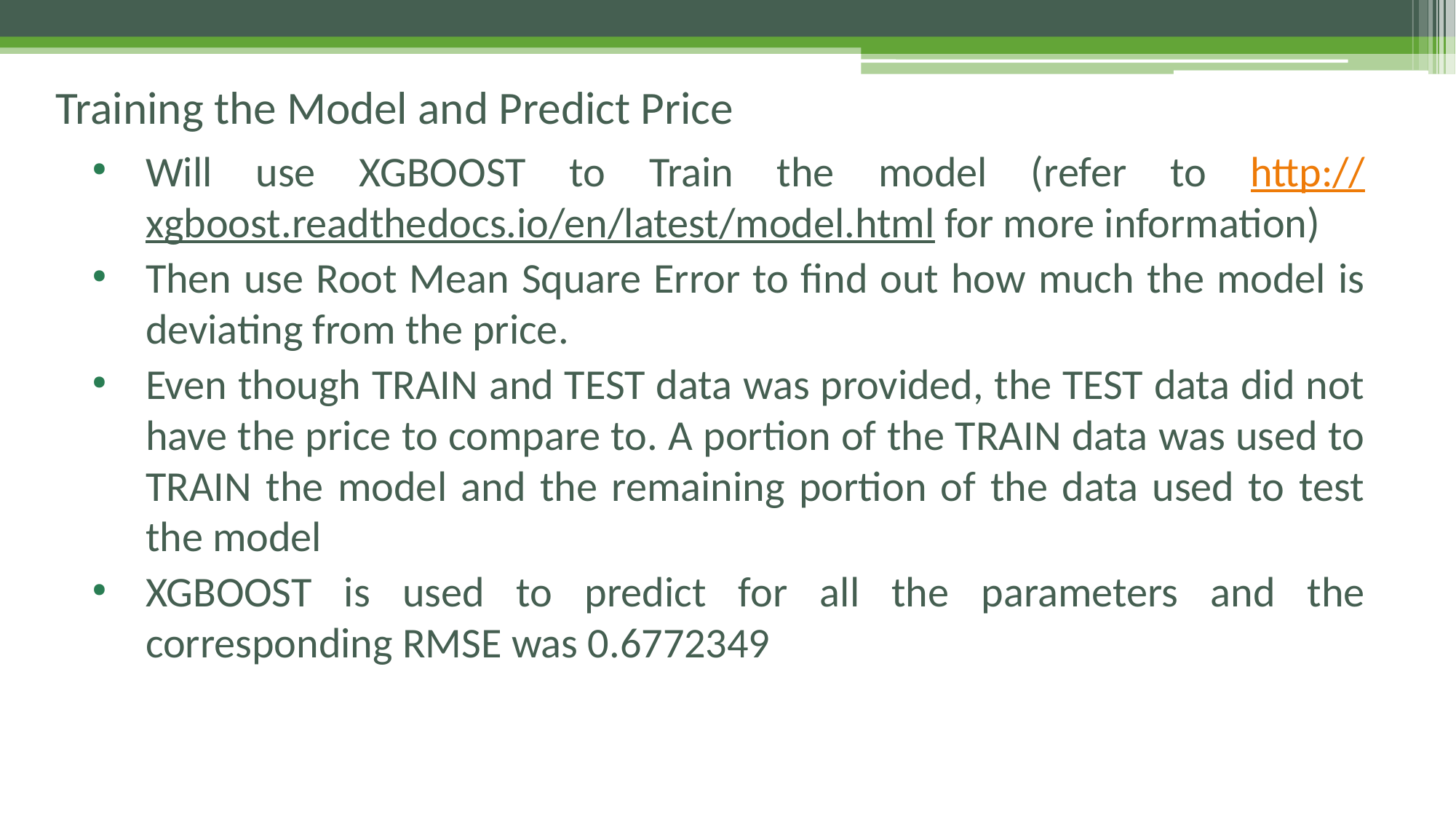

# Training the Model and Predict Price
Will use XGBOOST to Train the model (refer to http://xgboost.readthedocs.io/en/latest/model.html for more information)
Then use Root Mean Square Error to find out how much the model is deviating from the price.
Even though TRAIN and TEST data was provided, the TEST data did not have the price to compare to. A portion of the TRAIN data was used to TRAIN the model and the remaining portion of the data used to test the model
XGBOOST is used to predict for all the parameters and the corresponding RMSE was 0.6772349